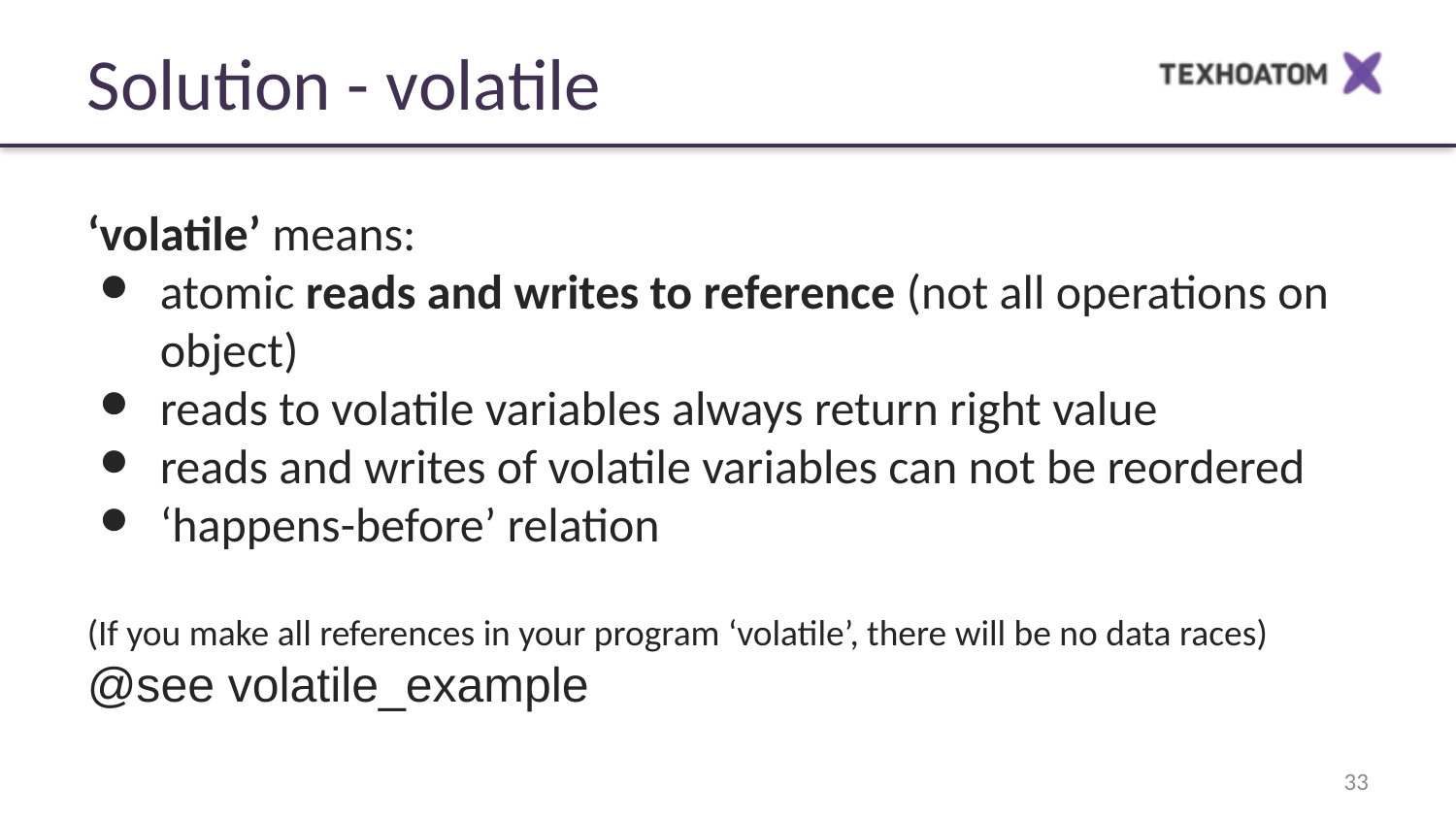

Solution - volatile
‘volatile’ means:
atomic reads and writes to reference (not all operations on object)
reads to volatile variables always return right value
reads and writes of volatile variables can not be reordered
‘happens-before’ relation

(If you make all references in your program ‘volatile’, there will be no data races)
@see volatile_example
33